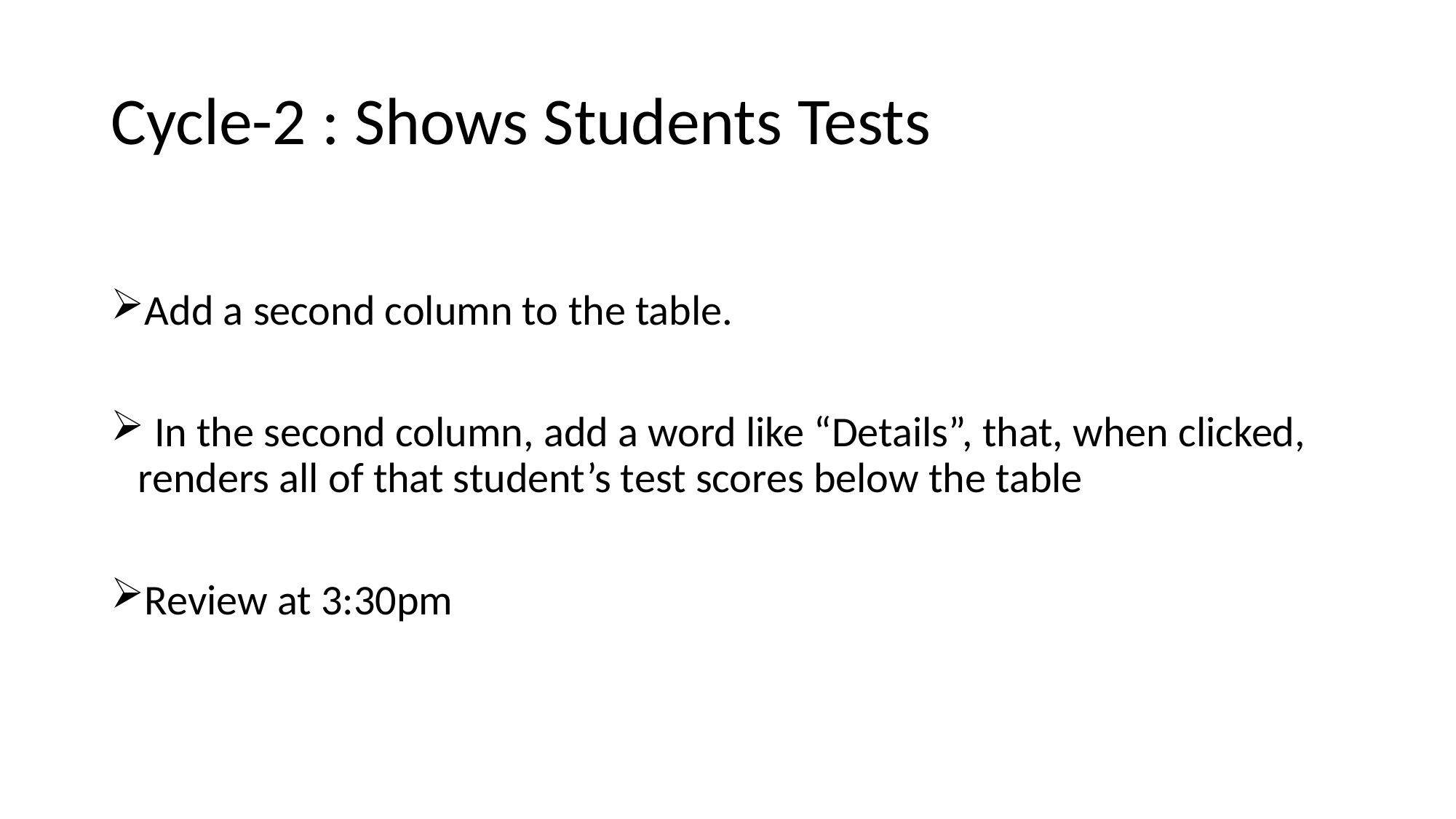

# Cycle-2 : Shows Students Tests
Add a second column to the table.

 In the second column, add a word like “Details”, that, when clicked, renders all of that student’s test scores below the table

Review at 3:30pm